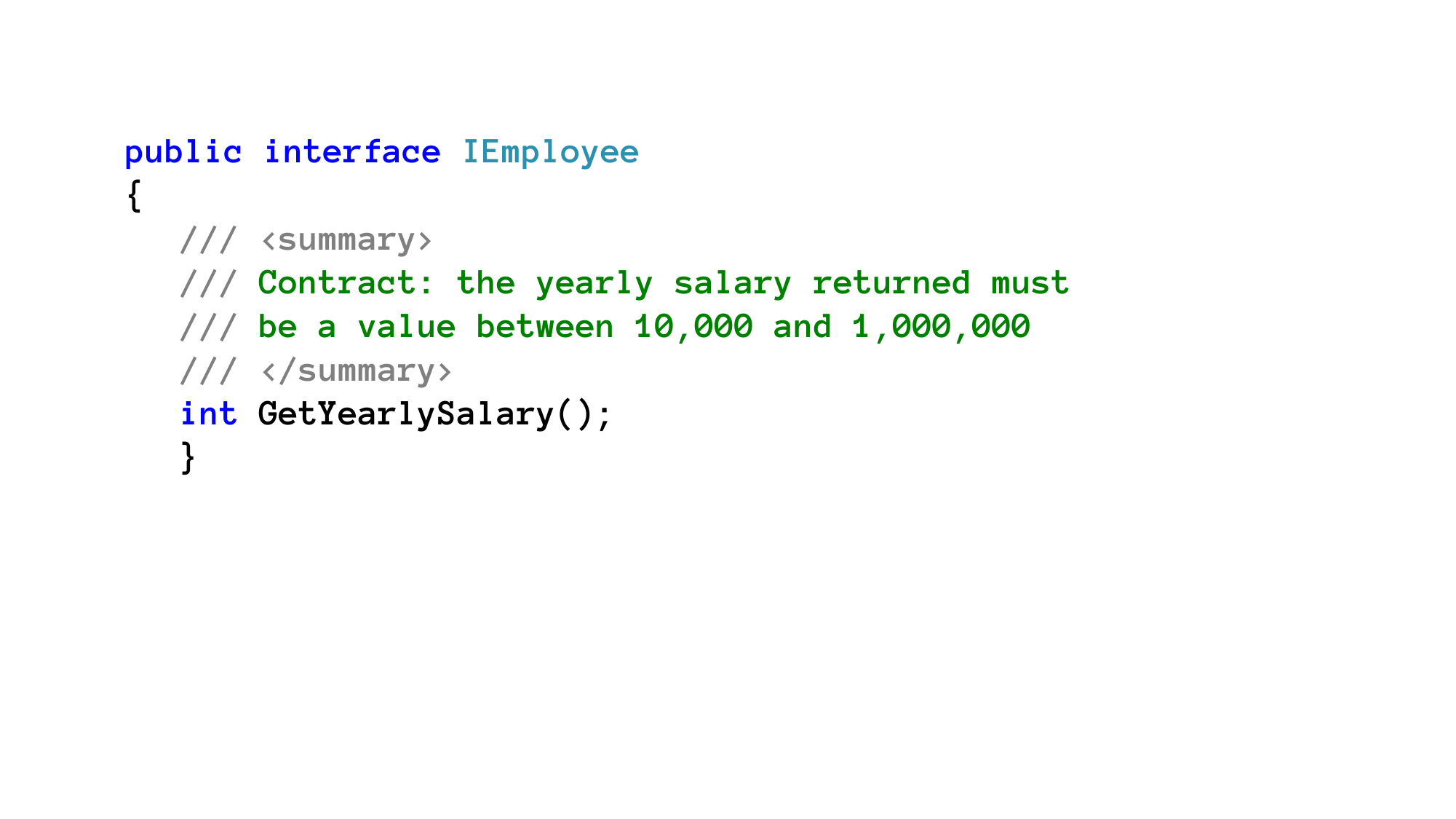

public interface IEmployee
{
/// <summary>
/// Contract: the yearly salary returned must
/// be a value between 10,000 and 1,000,000
/// </summary>
int GetYearlySalary();
}